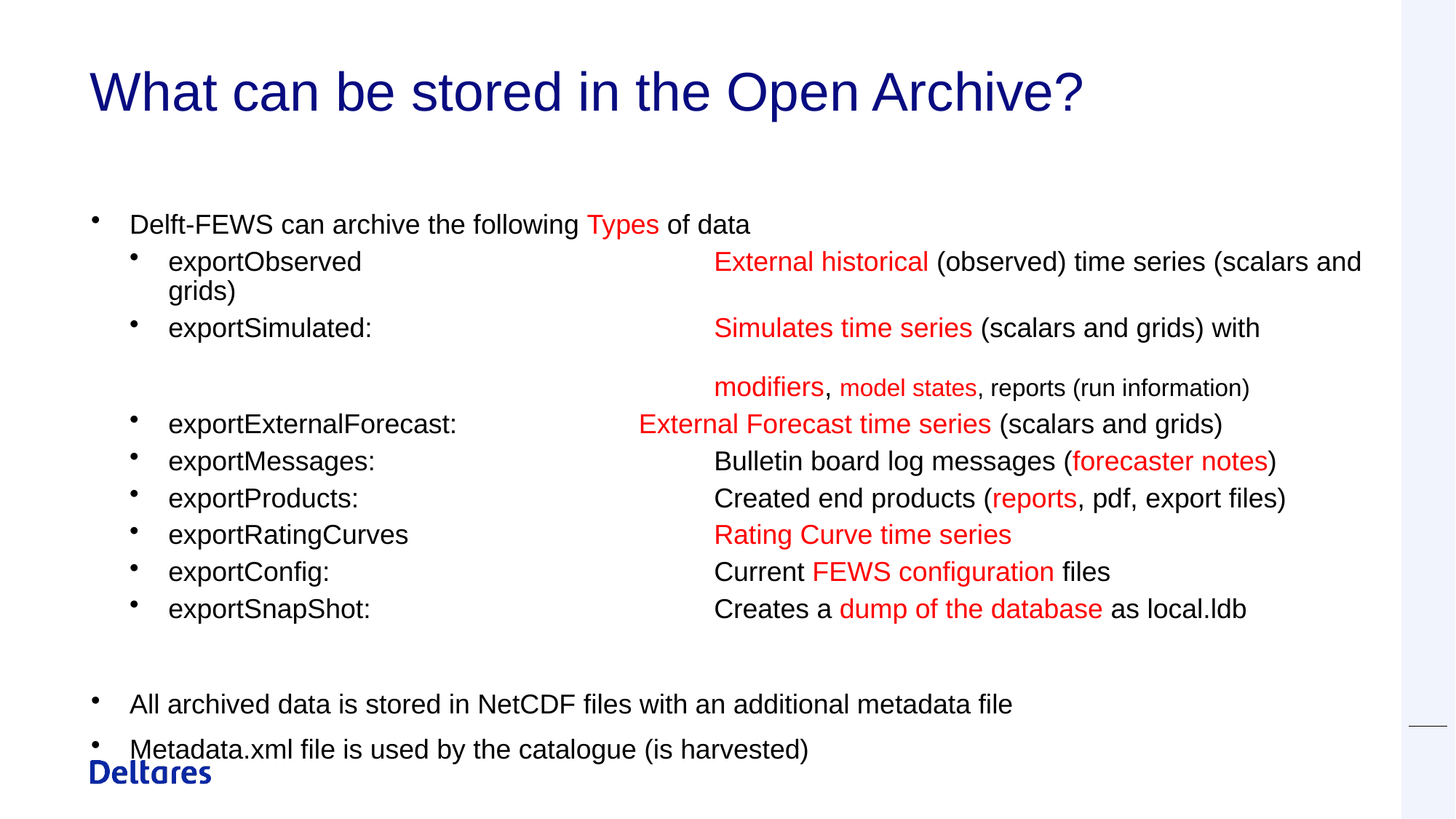

# What can be stored in the Open Archive?​
Delft-FEWS can archive the following Types of data
exportObserved		External historical (observed) time series (scalars and grids)
exportSimulated:		Simulates time series (scalars and grids) with
										modifiers, model states, reports (run information)
exportExternalForecast: 	External Forecast time series (scalars and grids)
exportMessages:		Bulletin board log messages (forecaster notes)
exportProducts:		Created end products (reports, pdf, export files)
exportRatingCurves		Rating Curve time series
exportConfig:		Current FEWS configuration files
exportSnapShot:		Creates a dump of the database as local.ldb

All archived data is stored in NetCDF files with an additional metadata file
Metadata.xml file is used by the catalogue (is harvested)